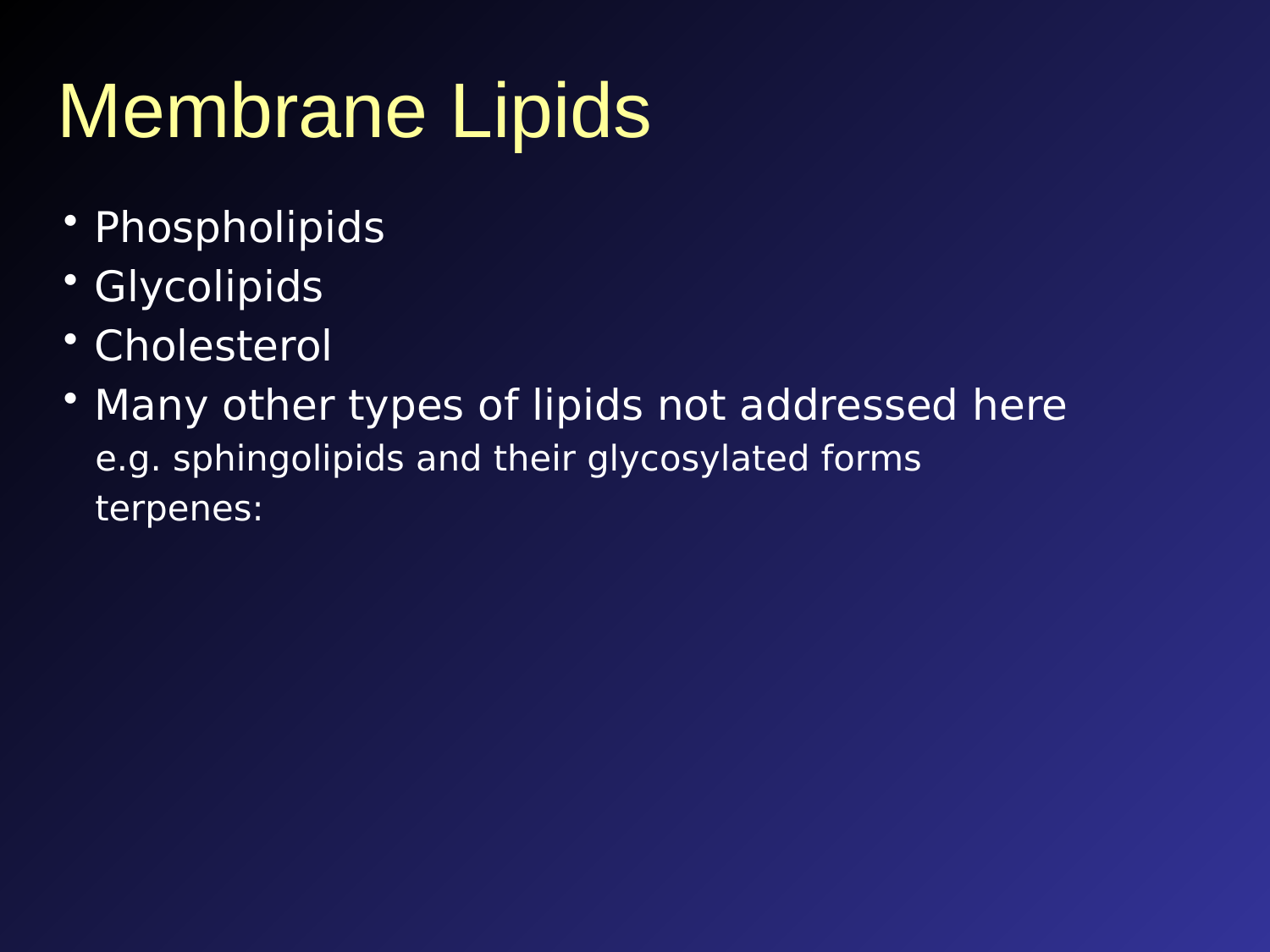

# Membrane Lipids
Phospholipids
Glycolipids
Cholesterol
Many other types of lipids not addressed here
e.g. sphingolipids and their glycosylated forms
terpenes: